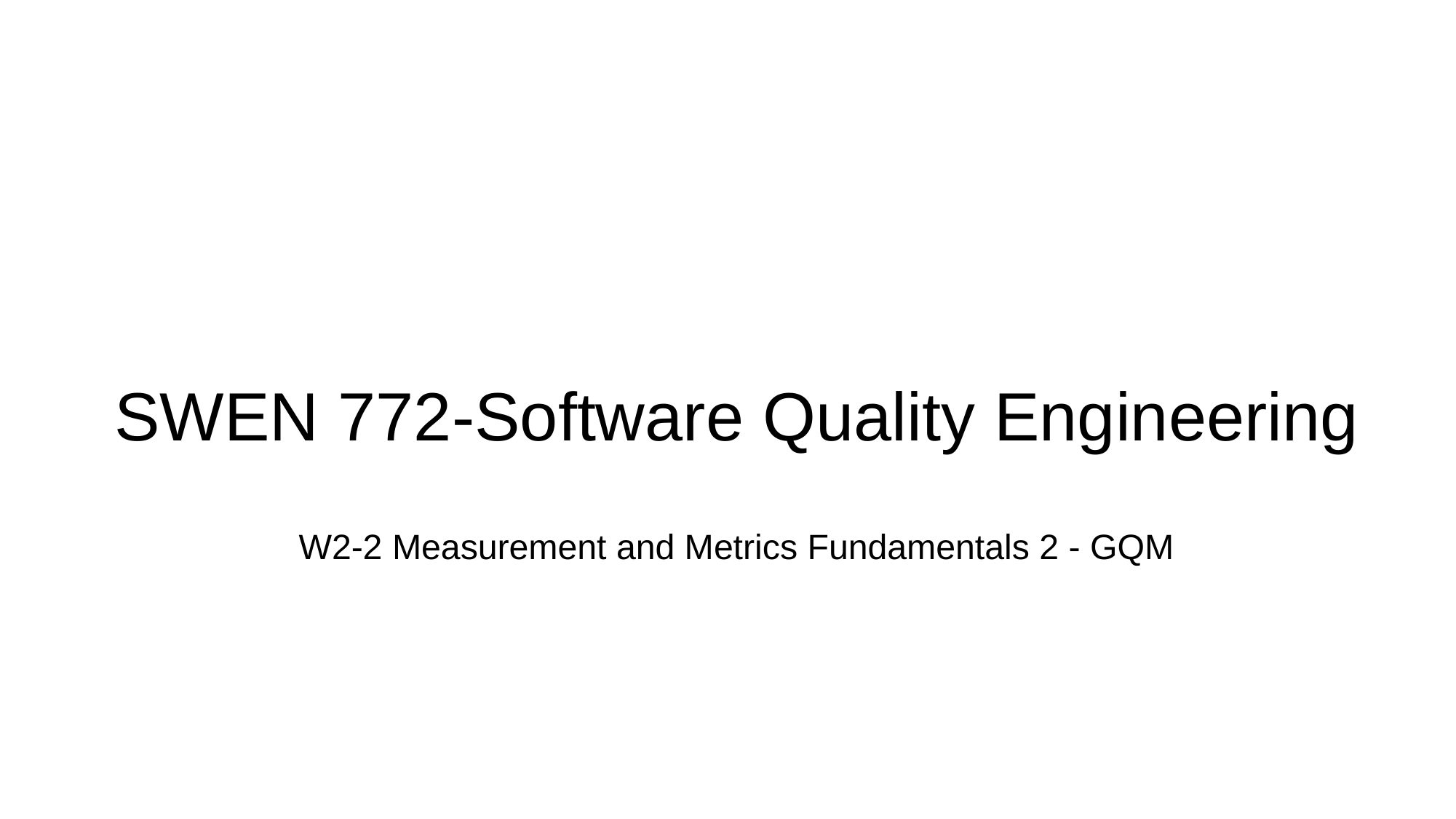

# SWEN 772-Software Quality Engineering W2-2 Measurement and Metrics Fundamentals 2 - GQM